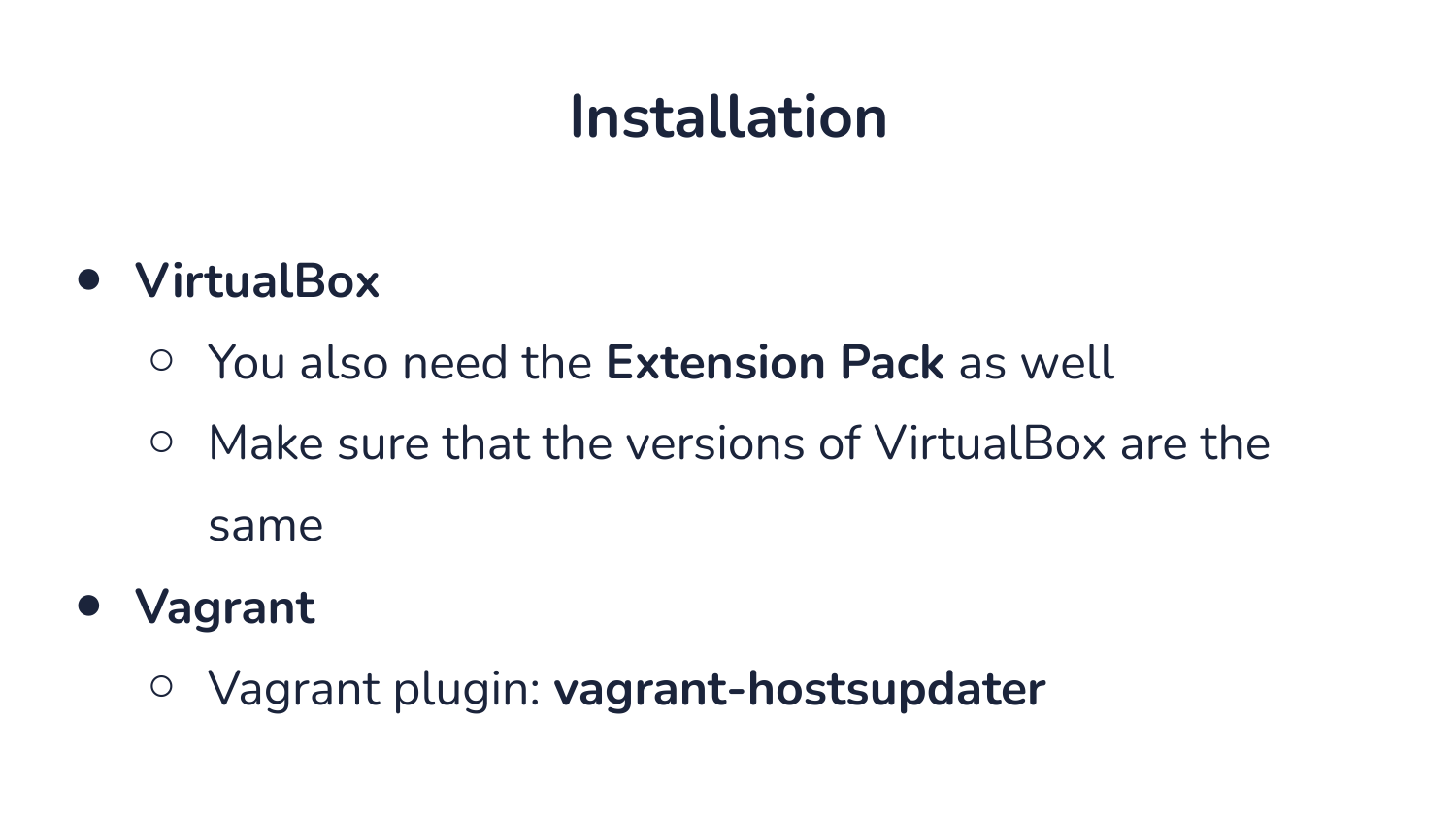

Installation
VirtualBox
You also need the Extension Pack as well
Make sure that the versions of VirtualBox are the same
Vagrant
Vagrant plugin: vagrant-hostsupdater